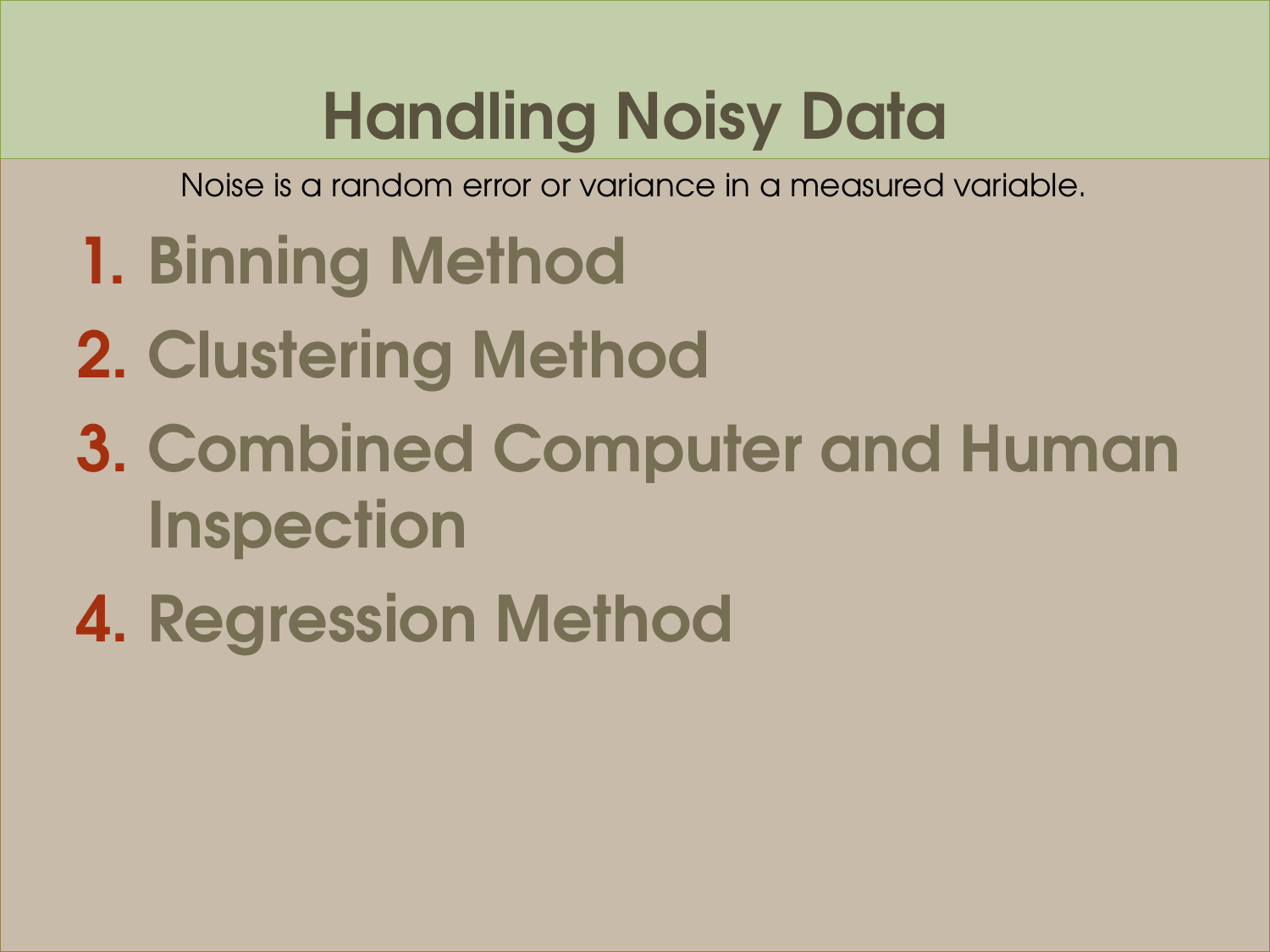

Handling Noisy Data
Noise is a random error or variance in a measured variable.
Binning Method
Clustering Method
Combined Computer and Human Inspection
Regression Method